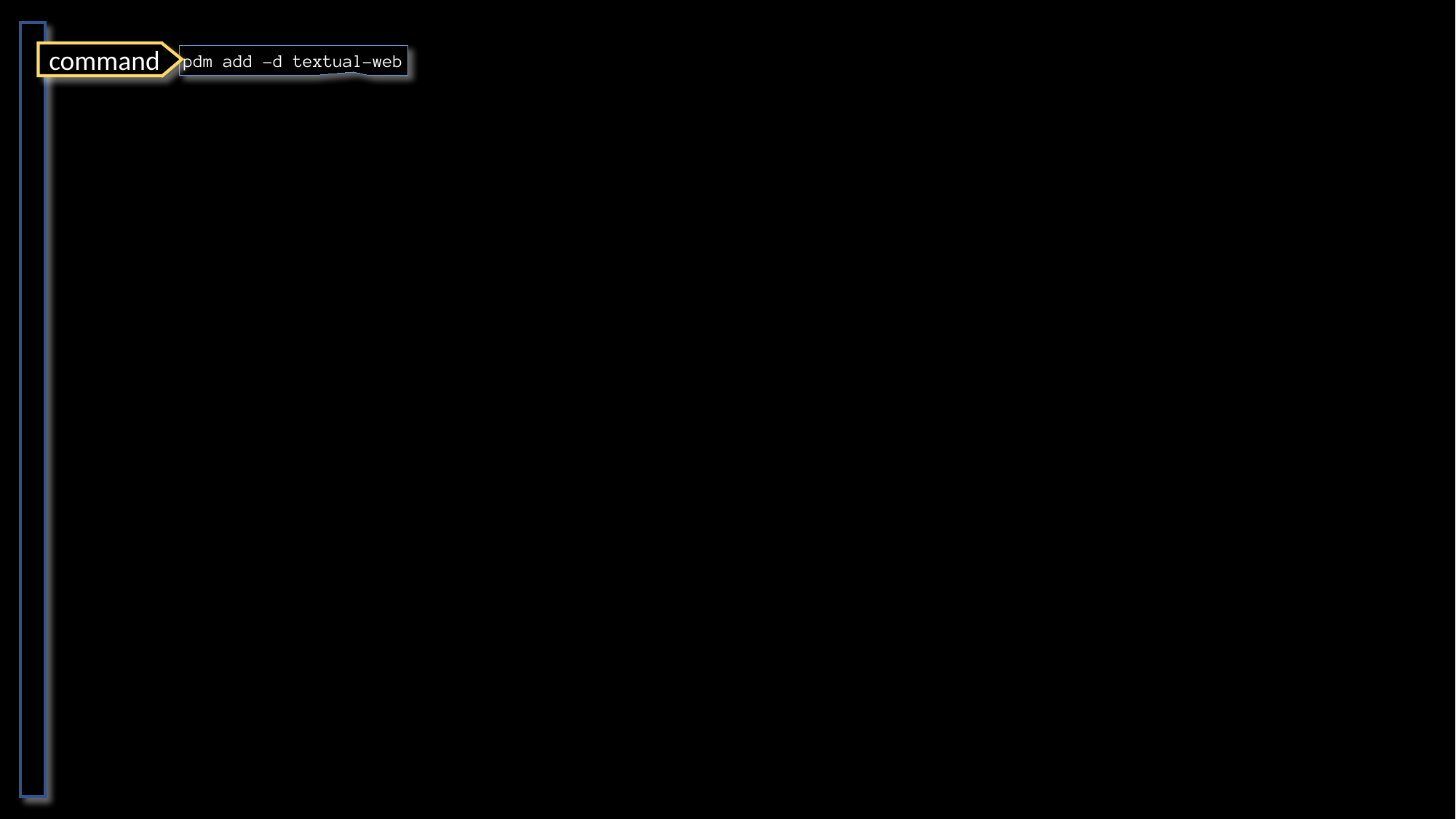

# 3. install

command
pdm add -d textual-web